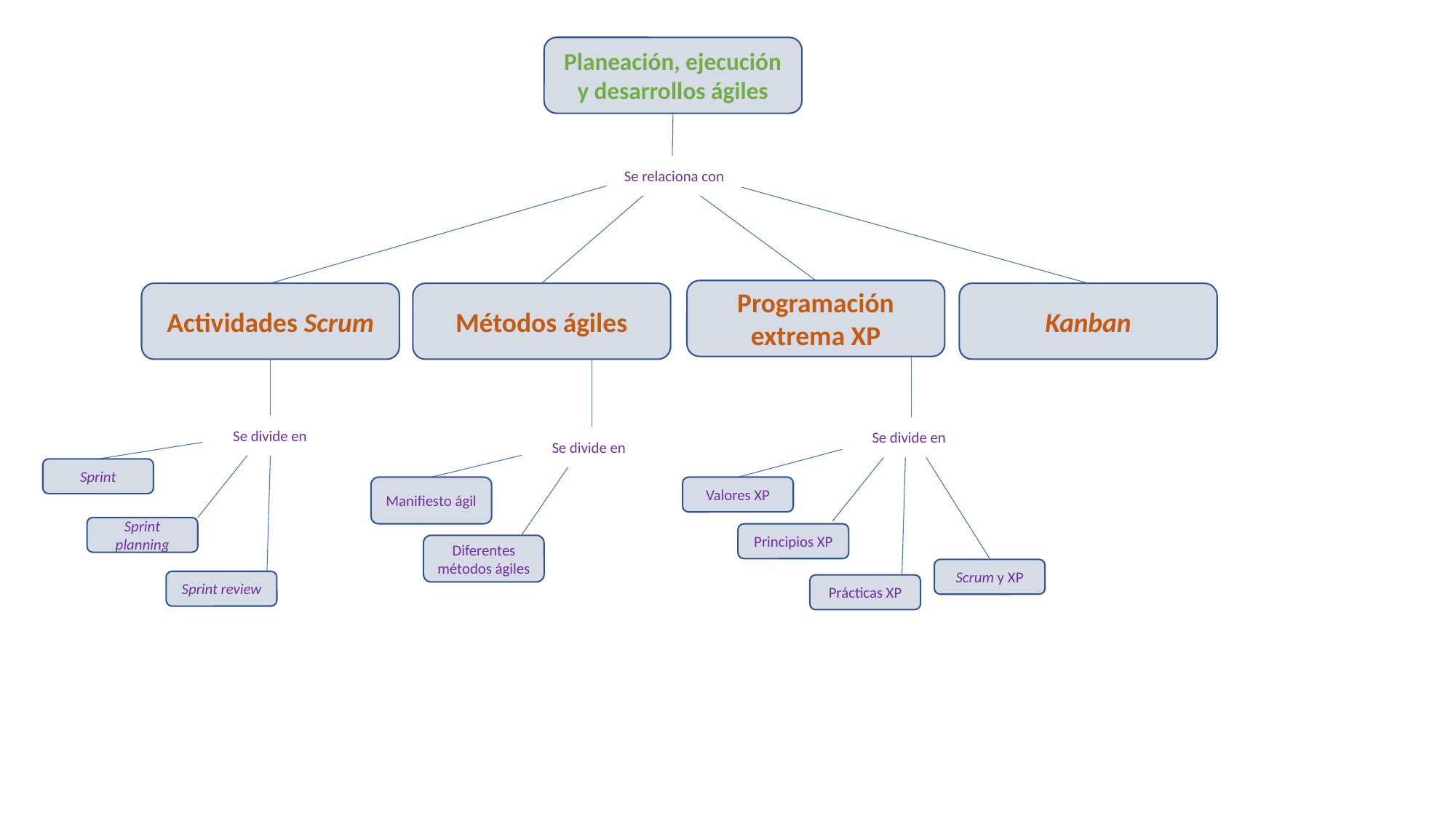

Planeación, ejecución y desarrollos ágiles
Se relaciona con
Programación extrema XP
Actividades Scrum
Métodos ágiles
Kanban
Se divide en
Se divide en
Se divide en
Sprint
Manifiesto ágil
Valores XP
Sprint planning
Principios XP
Diferentes métodos ágiles
Scrum y XP
Sprint review
Prácticas XP